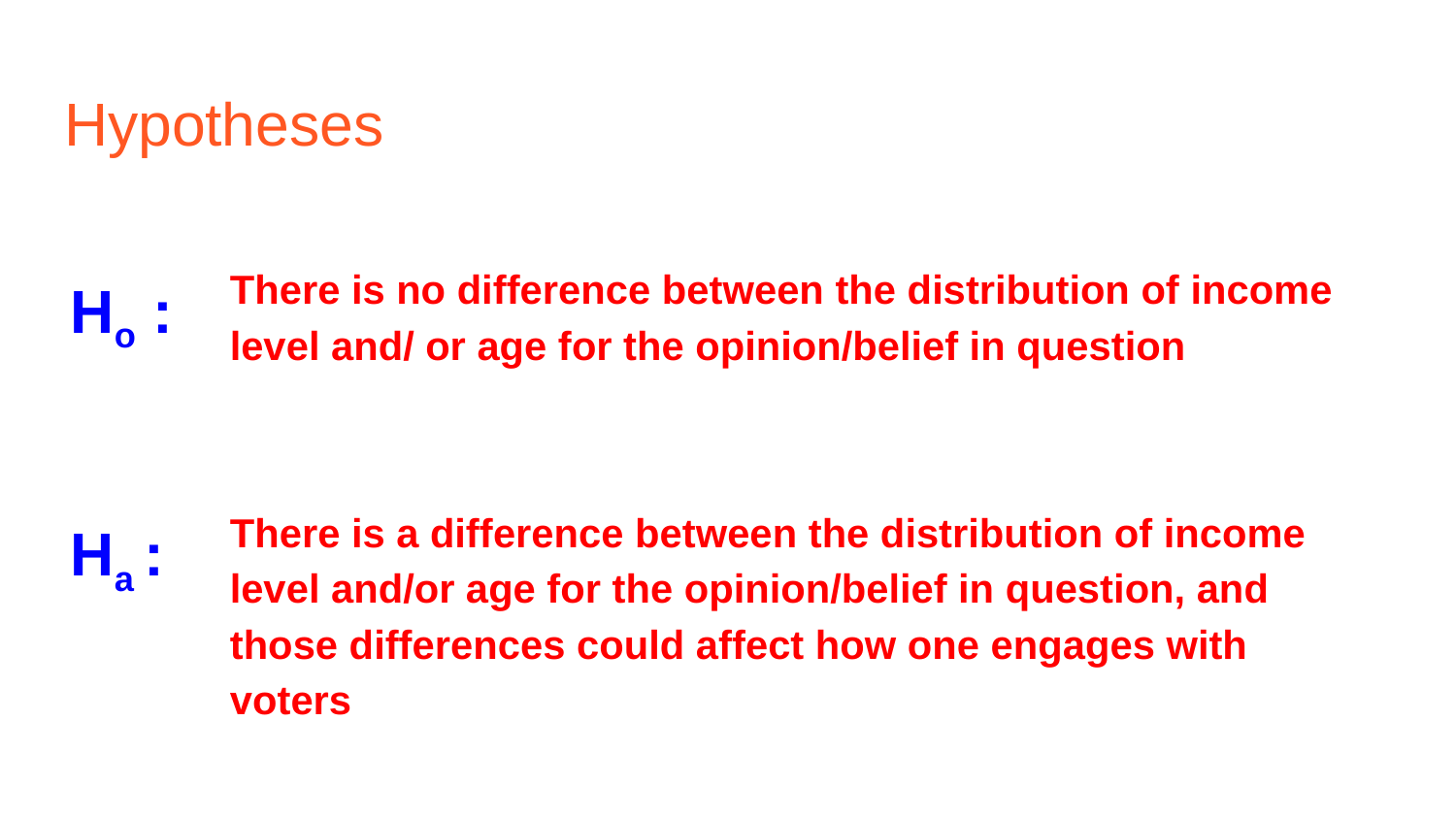

# Hypotheses

Ho :

Ha :
There is no difference between the distribution of income level and/ or age for the opinion/belief in question
There is a difference between the distribution of income level and/or age for the opinion/belief in question, and those differences could affect how one engages with voters